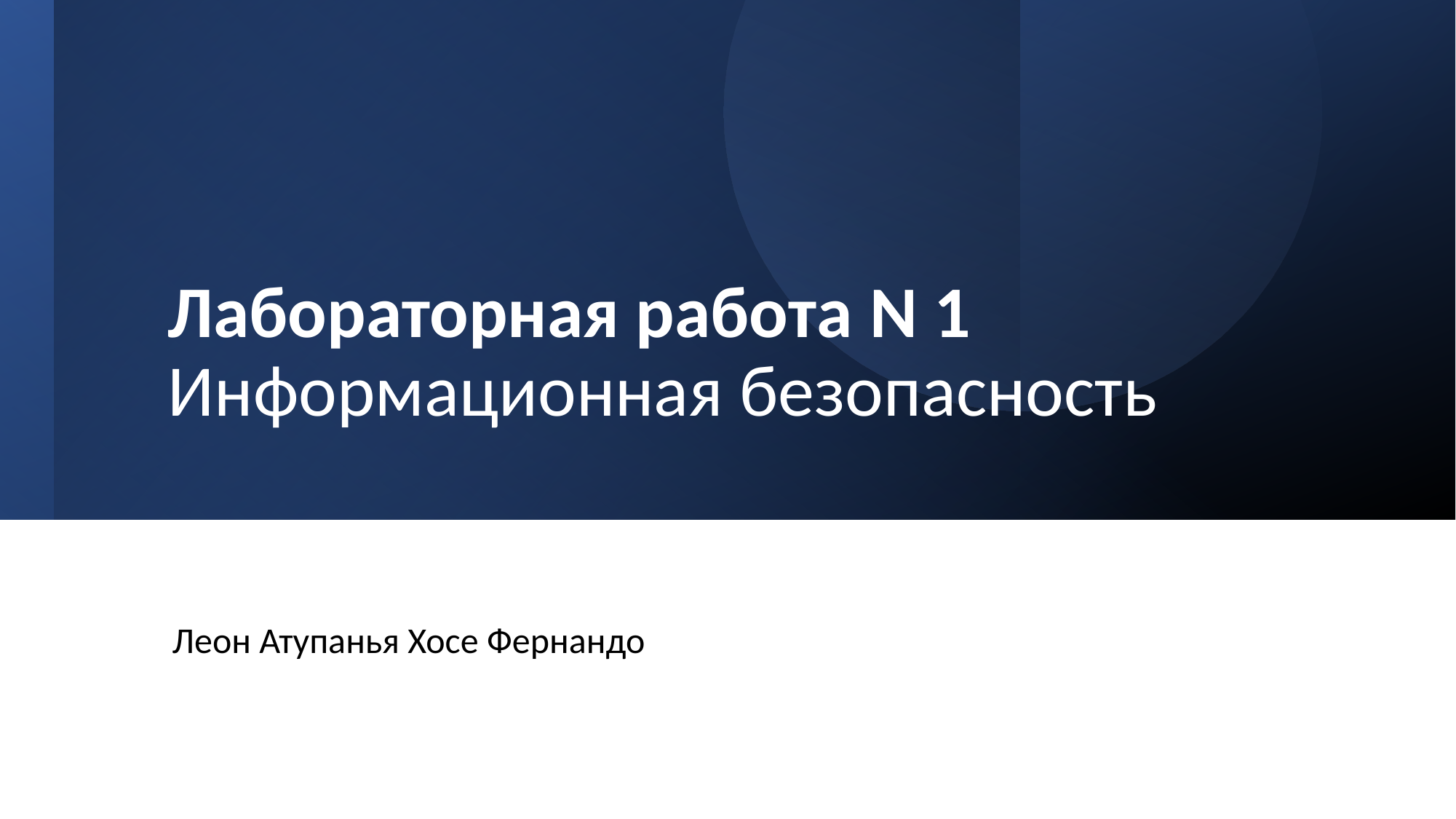

# Лабораторная работа N 1 Информационная безопасность
Леон Атупанья Хосе Фернандо